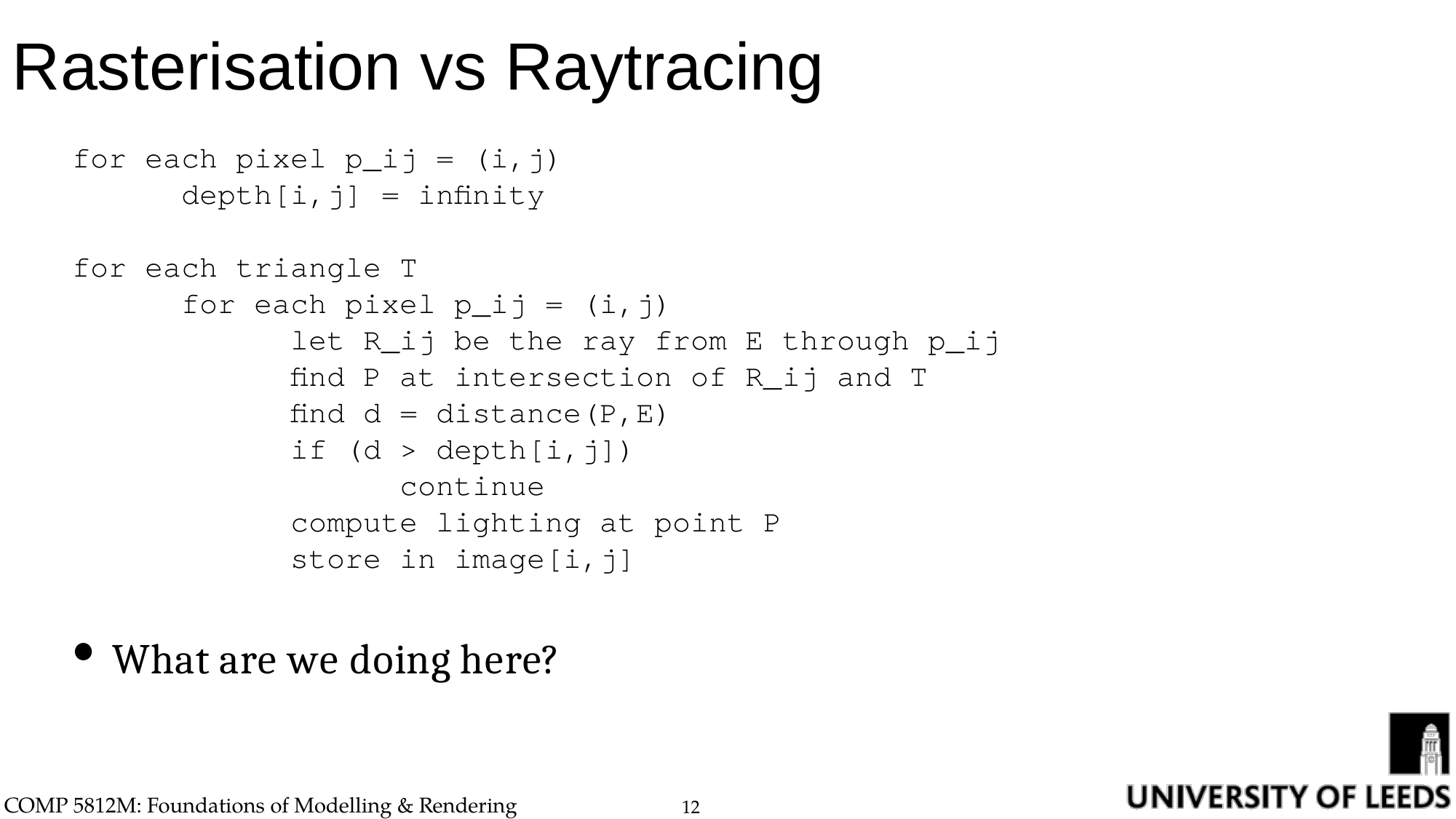

# Rasterisation vs Raytracing
for each pixel p_ij = (i,j)
	depth[i,j] = infinity

for each triangle T
	for each pixel p_ij = (i,j)
		let R_ij be the ray from E through p_ij
		find P at intersection of R_ij and T
		find d = distance(P,E)
		if (d > depth[i,j])
			continue
		compute lighting at point P
		store in image[i,j]

What are we doing here?